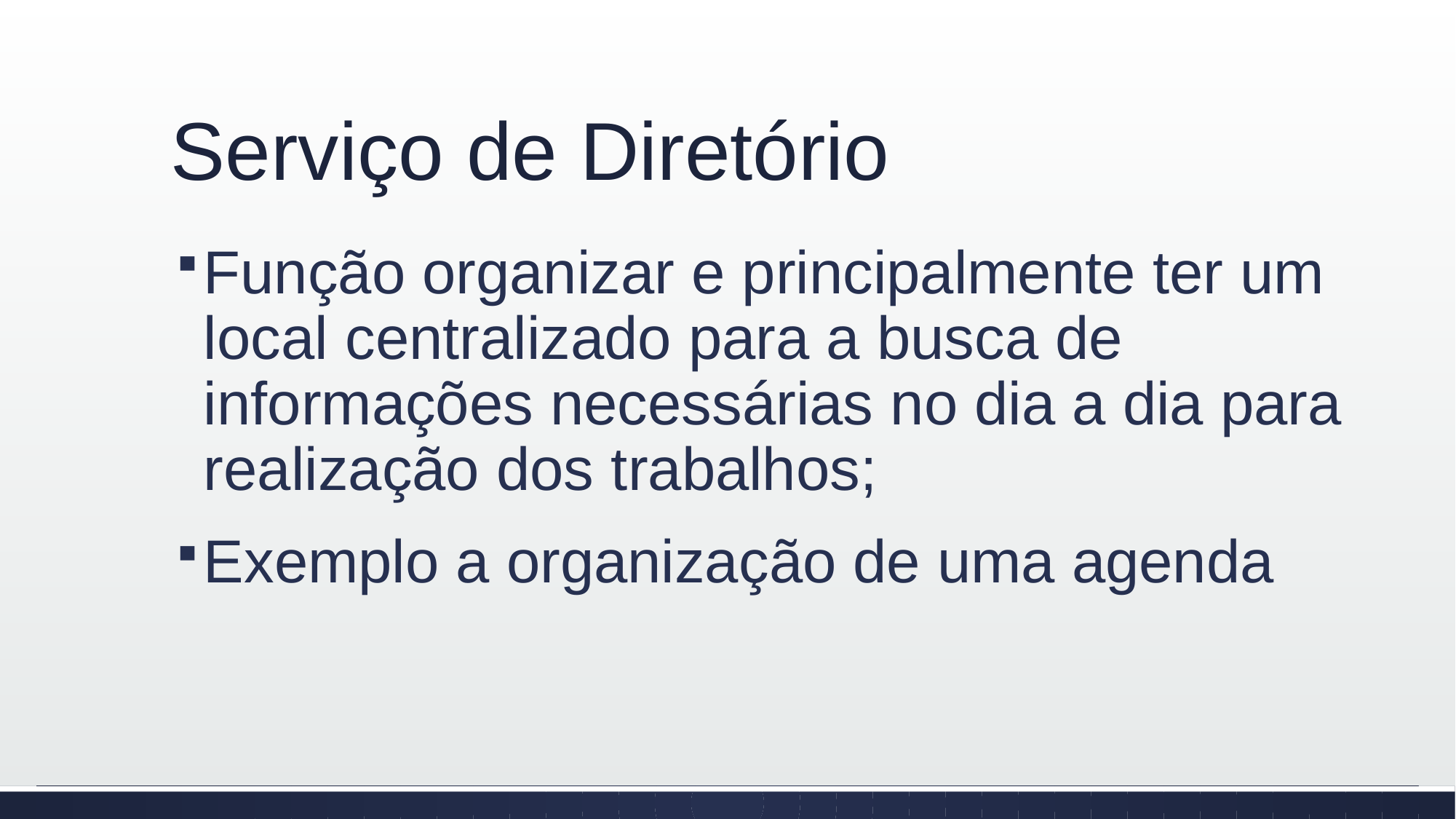

# Serviço de Diretório
Função organizar e principalmente ter um local centralizado para a busca de informações necessárias no dia a dia para realização dos trabalhos;
Exemplo a organização de uma agenda